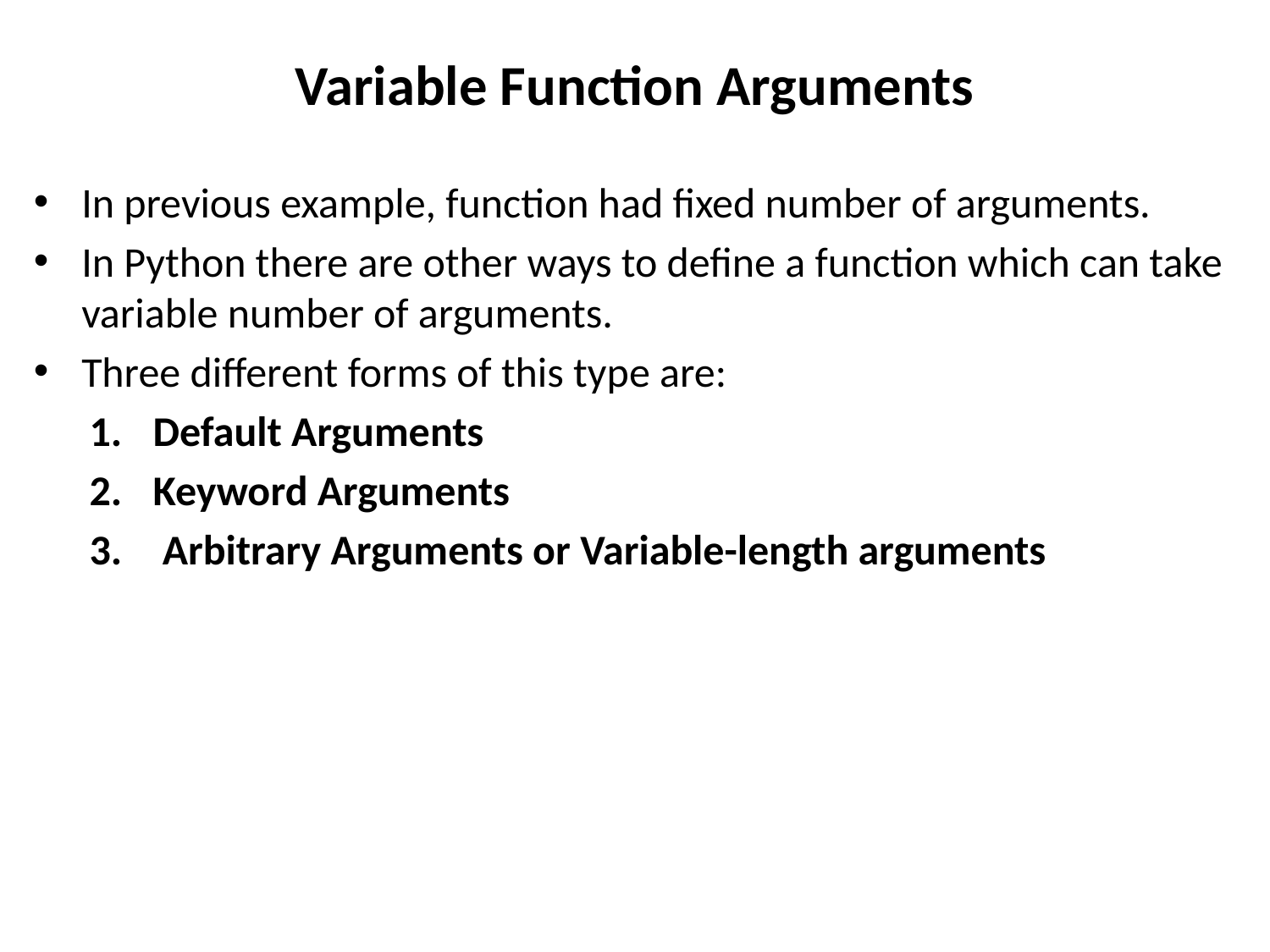

# Variable Function Arguments
In previous example, function had fixed number of arguments.
In Python there are other ways to define a function which can take variable number of arguments.
Three different forms of this type are:
Default Arguments
Keyword Arguments
 Arbitrary Arguments or Variable-length arguments